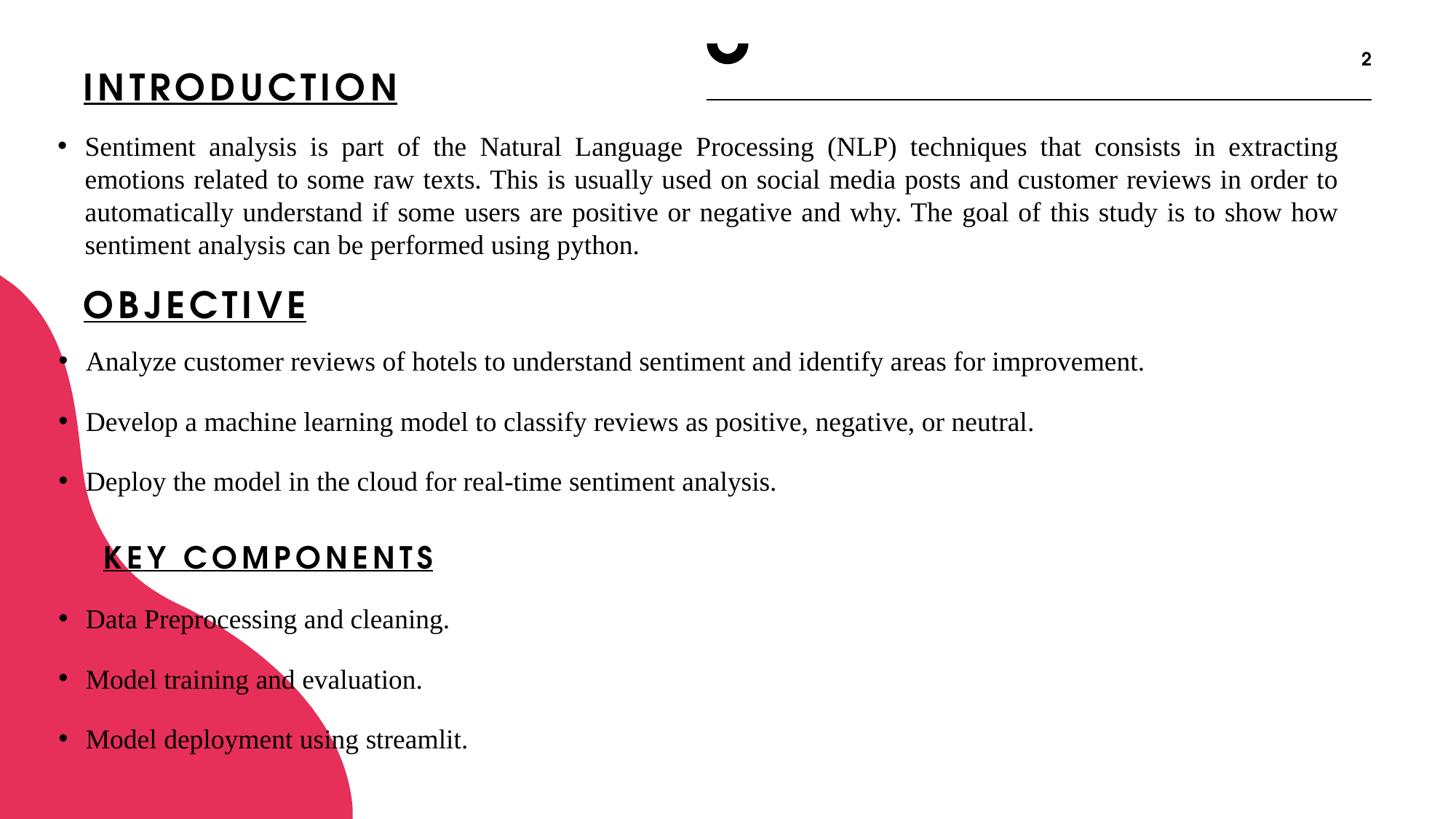

2
# Introduction
Sentiment analysis is part of the Natural Language Processing (NLP) techniques that consists in extracting emotions related to some raw texts. This is usually used on social media posts and customer reviews in order to automatically understand if some users are positive or negative and why. The goal of this study is to show how sentiment analysis can be performed using python.
Objective
Analyze customer reviews of hotels to understand sentiment and identify areas for improvement.
Develop a machine learning model to classify reviews as positive, negative, or neutral.
Deploy the model in the cloud for real-time sentiment analysis.
Key Components
Data Preprocessing and cleaning.
Model training and evaluation.
Model deployment using streamlit.